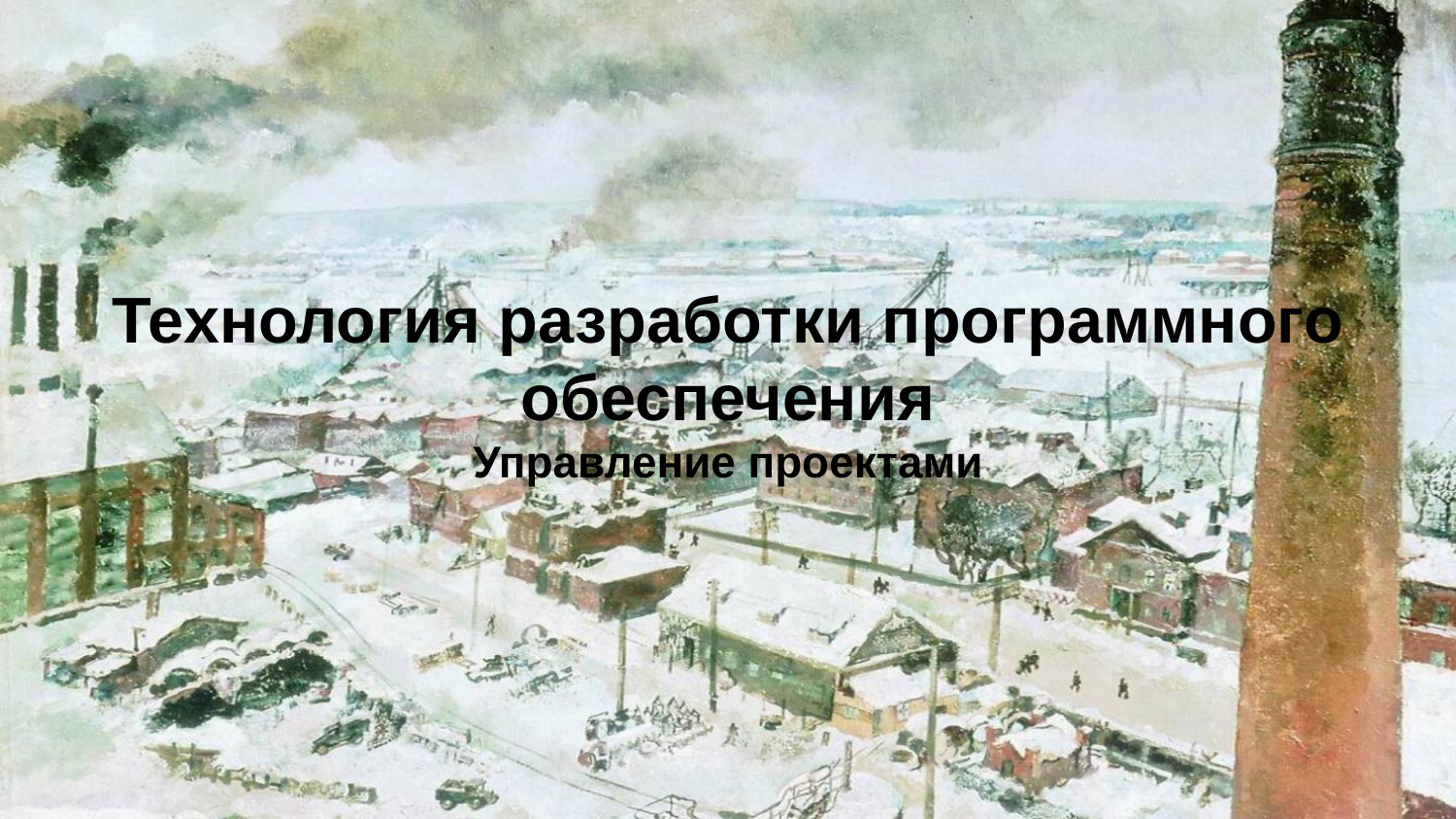

# Технология разработки программного обеспечения Управление проектами